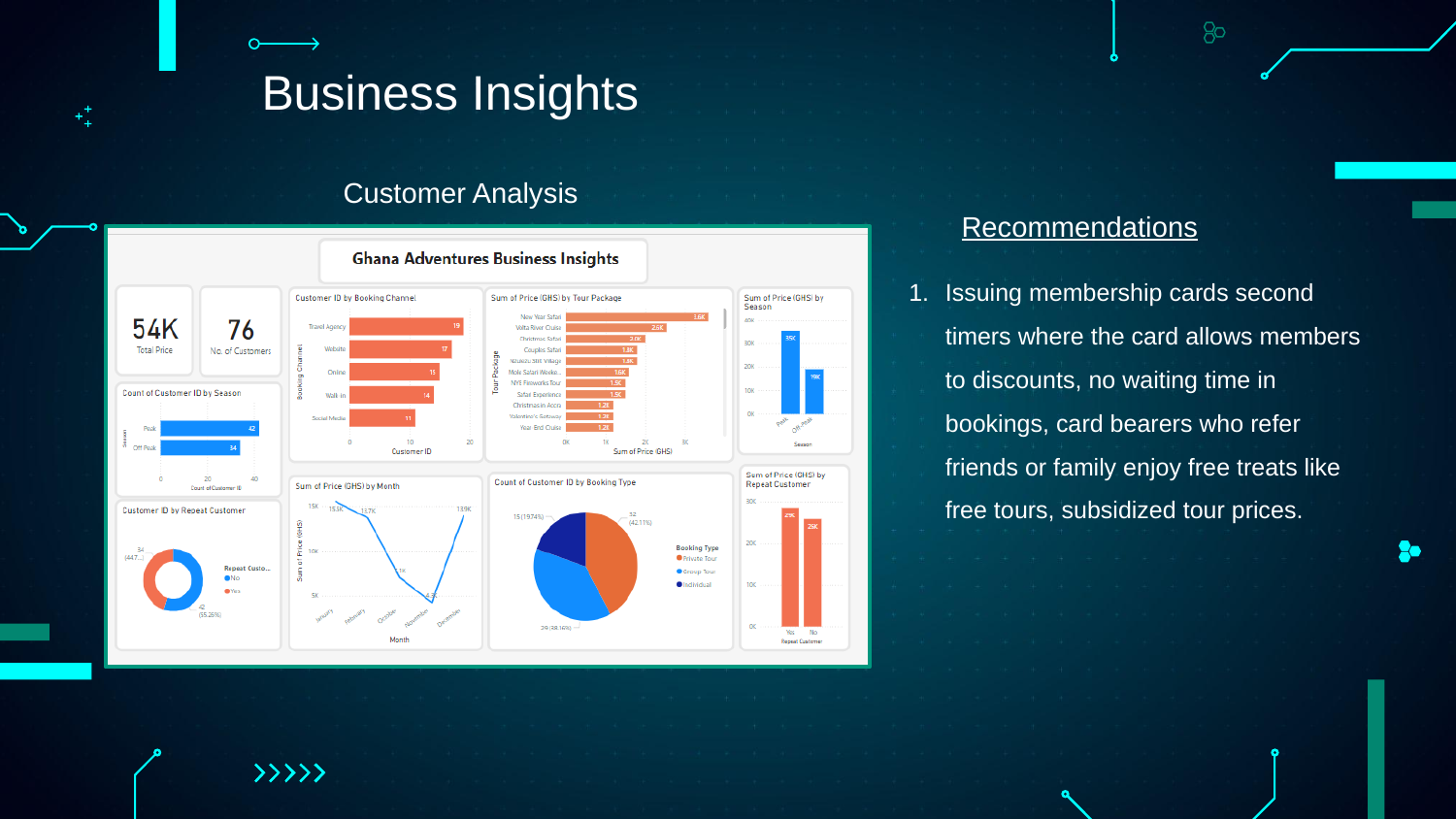

Business Insights
Customer Analysis
Recommendations

Issuing membership cards second timers where the card allows members to discounts, no waiting time in bookings, card bearers who refer friends or family enjoy free treats like free tours, subsidized tour prices.